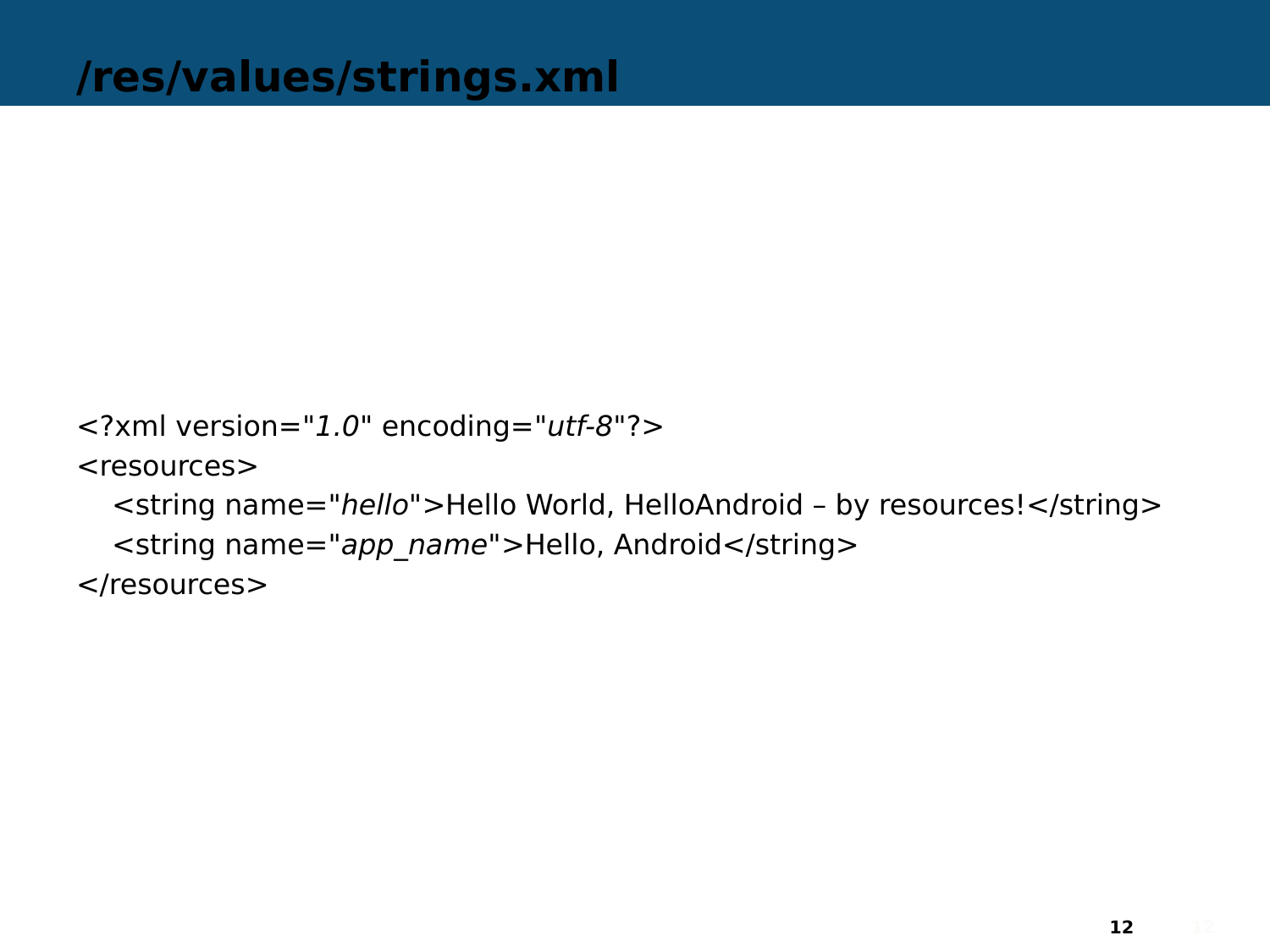

# /res/values/strings.xml
<?xml version="1.0" encoding="utf-8"?>
<resources>
    <string name="hello">Hello World, HelloAndroid – by resources!</string>
    <string name="app_name">Hello, Android</string>
</resources>

12